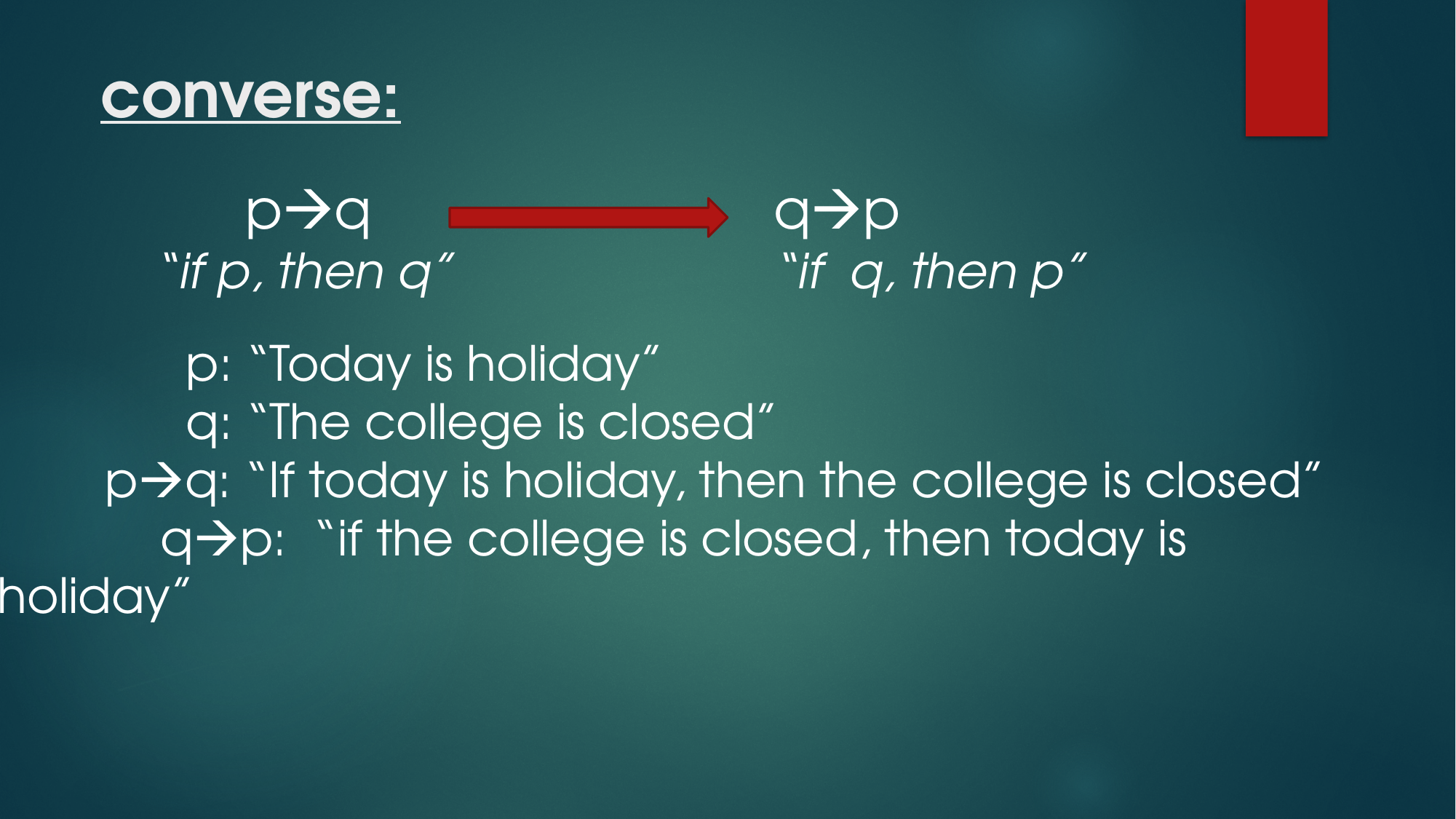

# converse:
      p🡪q
“if p, then q”
q🡪p
“if  q, then p”

              p: “Today is holiday”
              q: “The college is closed”
        p🡪q: “If today is holiday, then the college is closed”
	    q🡪p:  “if the college is closed, then today is holiday”